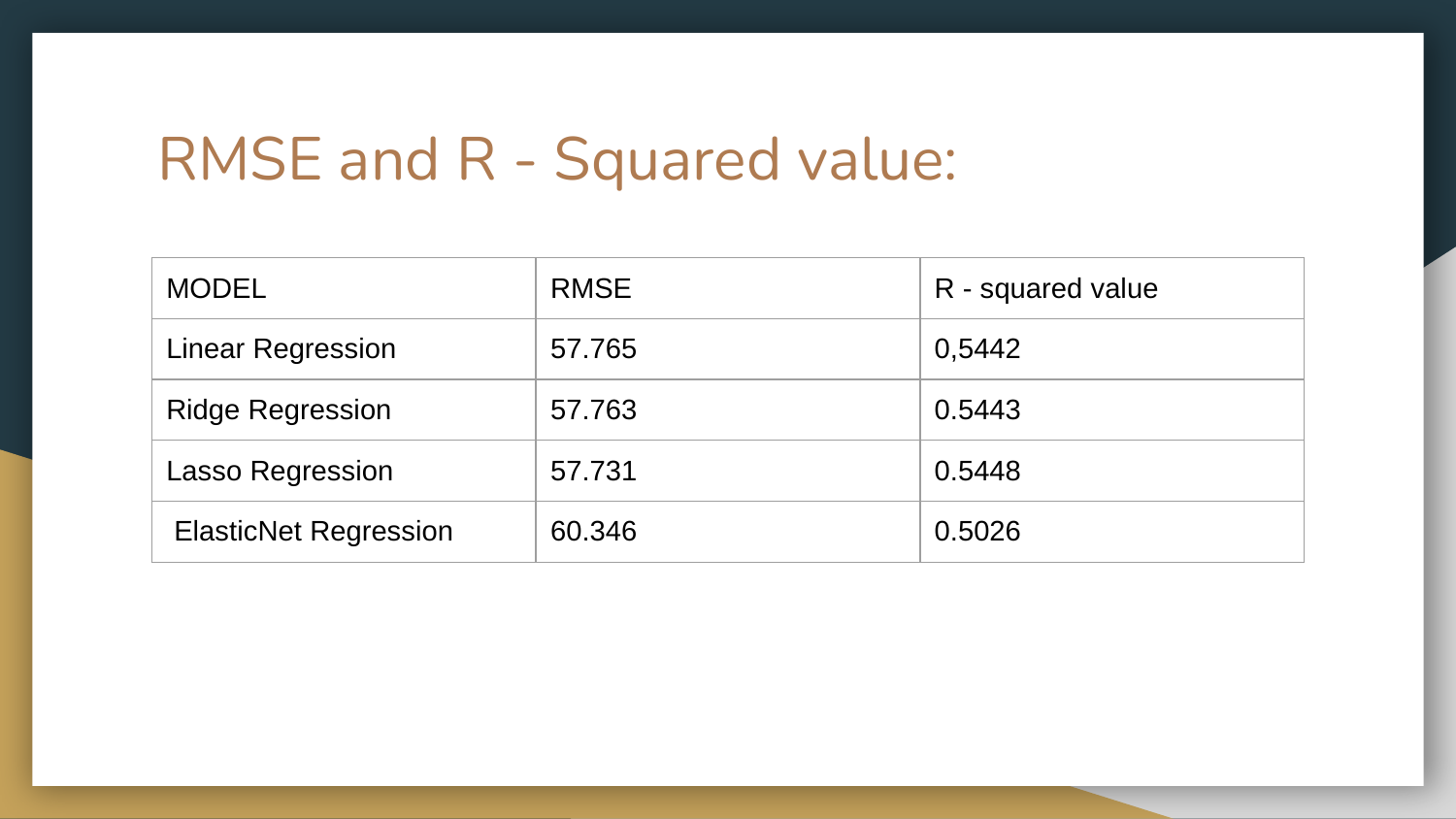

# RMSE and R - Squared value:
| MODEL | RMSE | R - squared value |
| --- | --- | --- |
| Linear Regression | 57.765 | 0,5442 |
| Ridge Regression | 57.763 | 0.5443 |
| Lasso Regression | 57.731 | 0.5448 |
| ElasticNet Regression | 60.346 | 0.5026 |